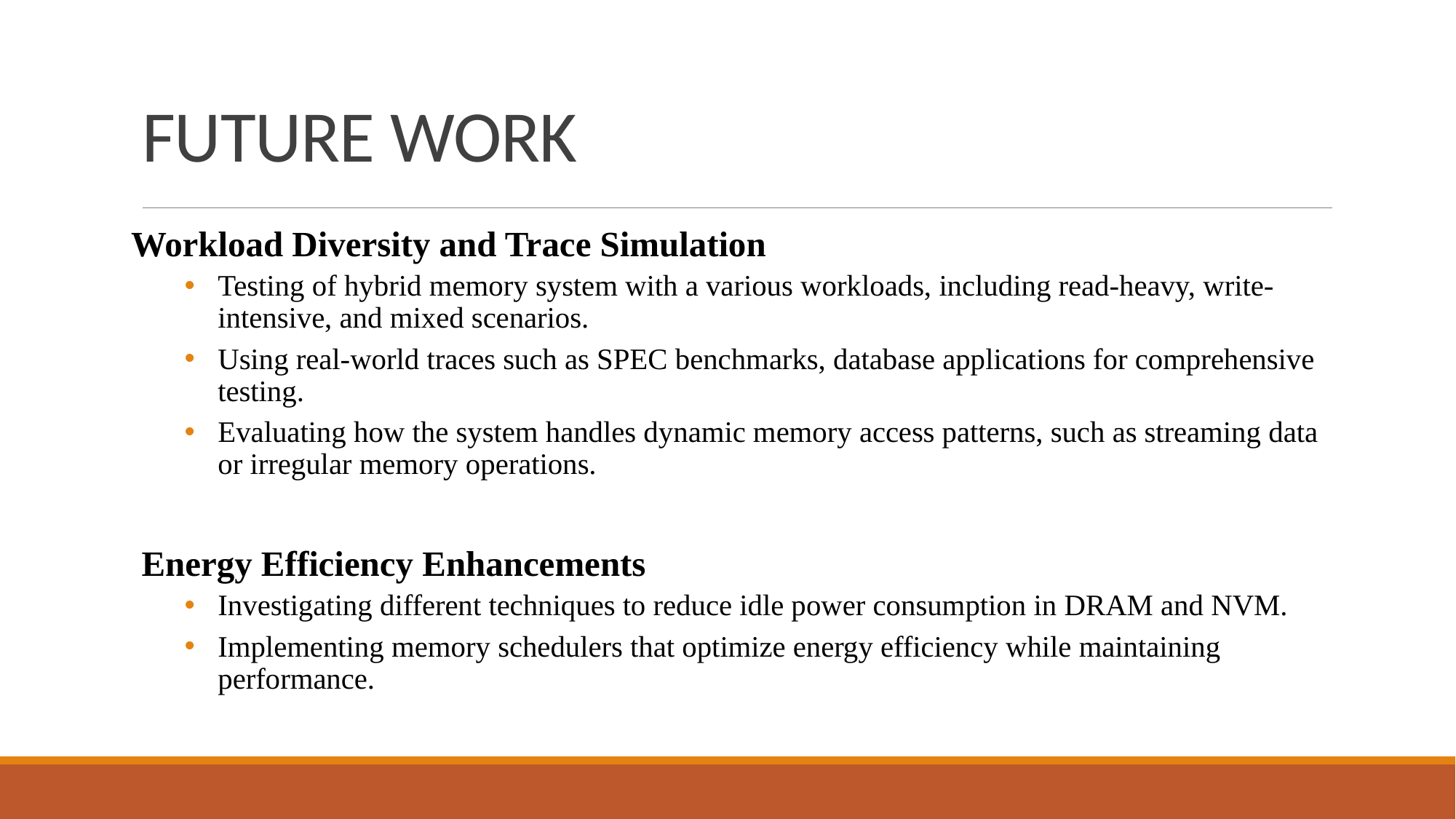

# FUTURE WORK
Workload Diversity and Trace Simulation
Testing of hybrid memory system with a various workloads, including read-heavy, write-intensive, and mixed scenarios.
Using real-world traces such as SPEC benchmarks, database applications for comprehensive testing.
Evaluating how the system handles dynamic memory access patterns, such as streaming data or irregular memory operations.

Energy Efficiency Enhancements
Investigating different techniques to reduce idle power consumption in DRAM and NVM.
Implementing memory schedulers that optimize energy efficiency while maintaining performance.